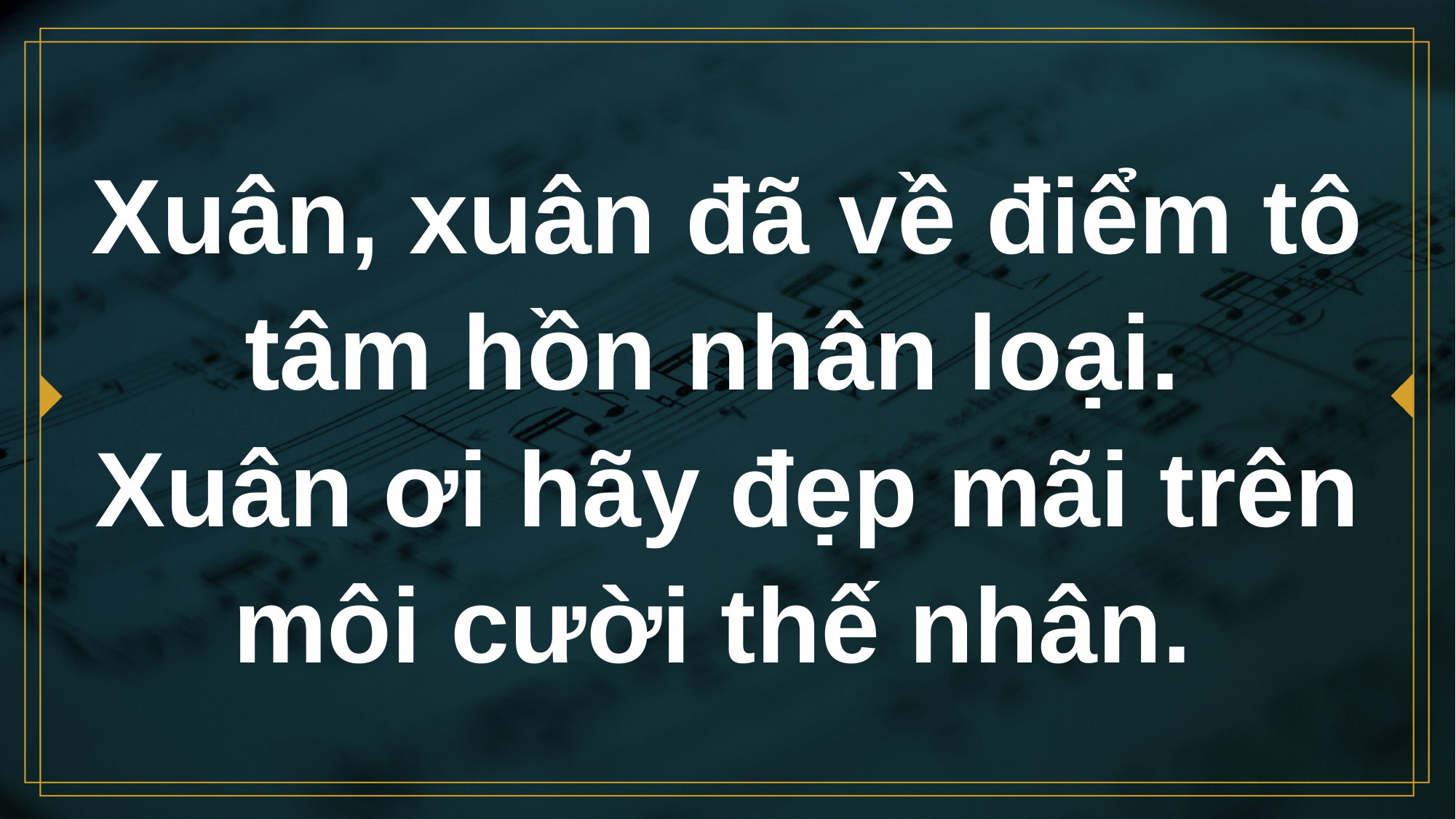

# Xuân, xuân đã về điểm tô tâm hồn nhân loại. Xuân ơi hãy đẹp mãi trên môi cười thế nhân.